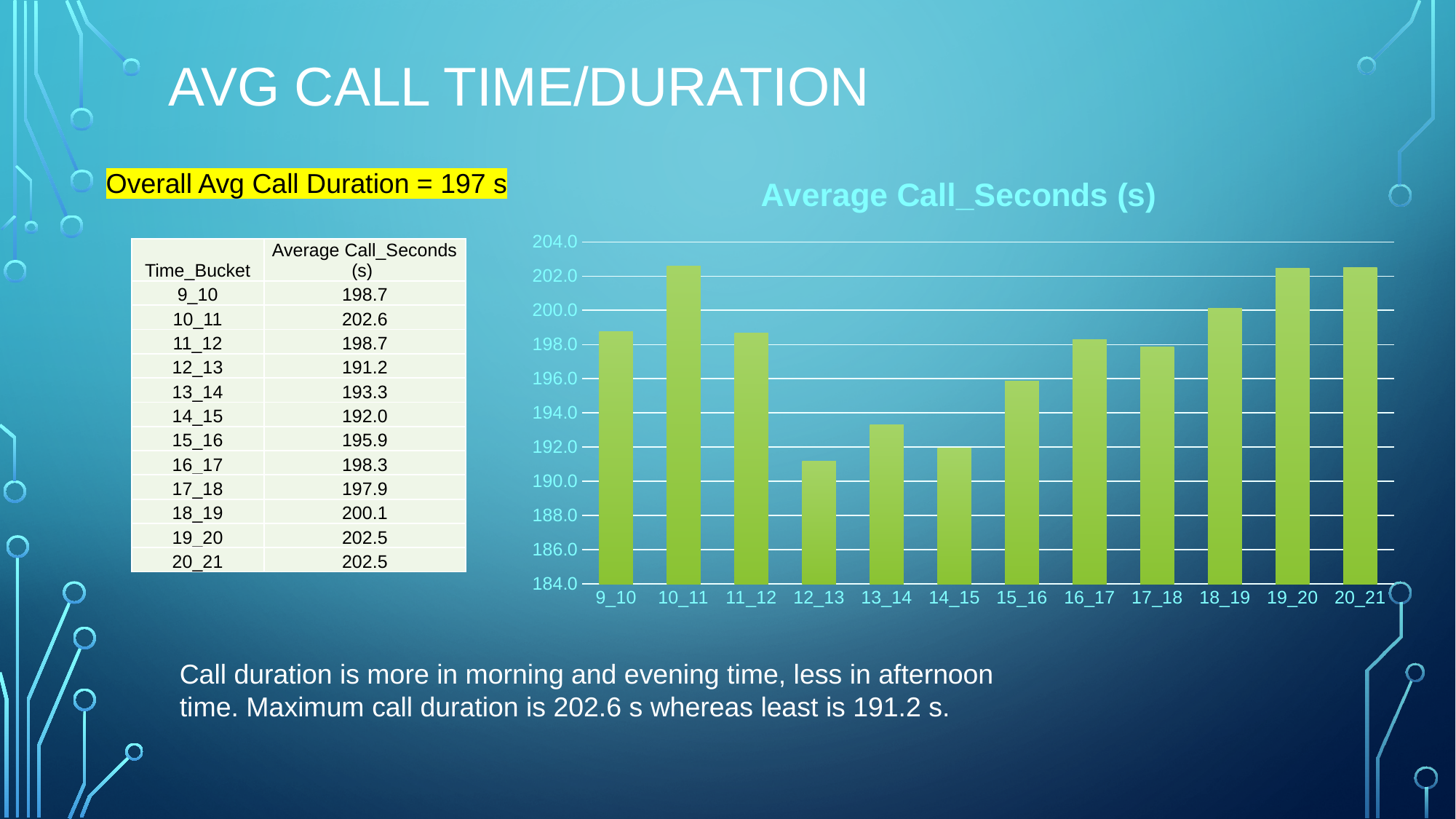

# Avg call time/duration

### Chart:

| Category | Average Call_Seconds (s)  |
|---|---|
| 9_10 | 198.73732822707817 |
| 10_11 | 202.59387691346456 |
| 11_12 | 198.66003721795767 |
| 12_13 | 191.1536694853325 |
| 13_14 | 193.29639982110913 |
| 14_15 | 191.95436557012118 |
| 15_16 | 195.85714285714286 |
| 16_17 | 198.2948638229076 |
| 17_18 | 197.8801444974842 |
| 18_19 | 200.1208564631245 |
| 19_20 | 202.47822318526545 |
| 20_21 | 202.51736111111111 |
Overall Avg Call Duration = 197 s
| Time\_Bucket | Average Call\_Seconds (s) |
| --- | --- |
| 9\_10 | 198.7 |
| 10\_11 | 202.6 |
| 11\_12 | 198.7 |
| 12\_13 | 191.2 |
| 13\_14 | 193.3 |
| 14\_15 | 192.0 |
| 15\_16 | 195.9 |
| 16\_17 | 198.3 |
| 17\_18 | 197.9 |
| 18\_19 | 200.1 |
| 19\_20 | 202.5 |
| 20\_21 | 202.5 |
Call duration is more in morning and evening time, less in afternoon time. Maximum call duration is 202.6 s whereas least is 191.2 s.